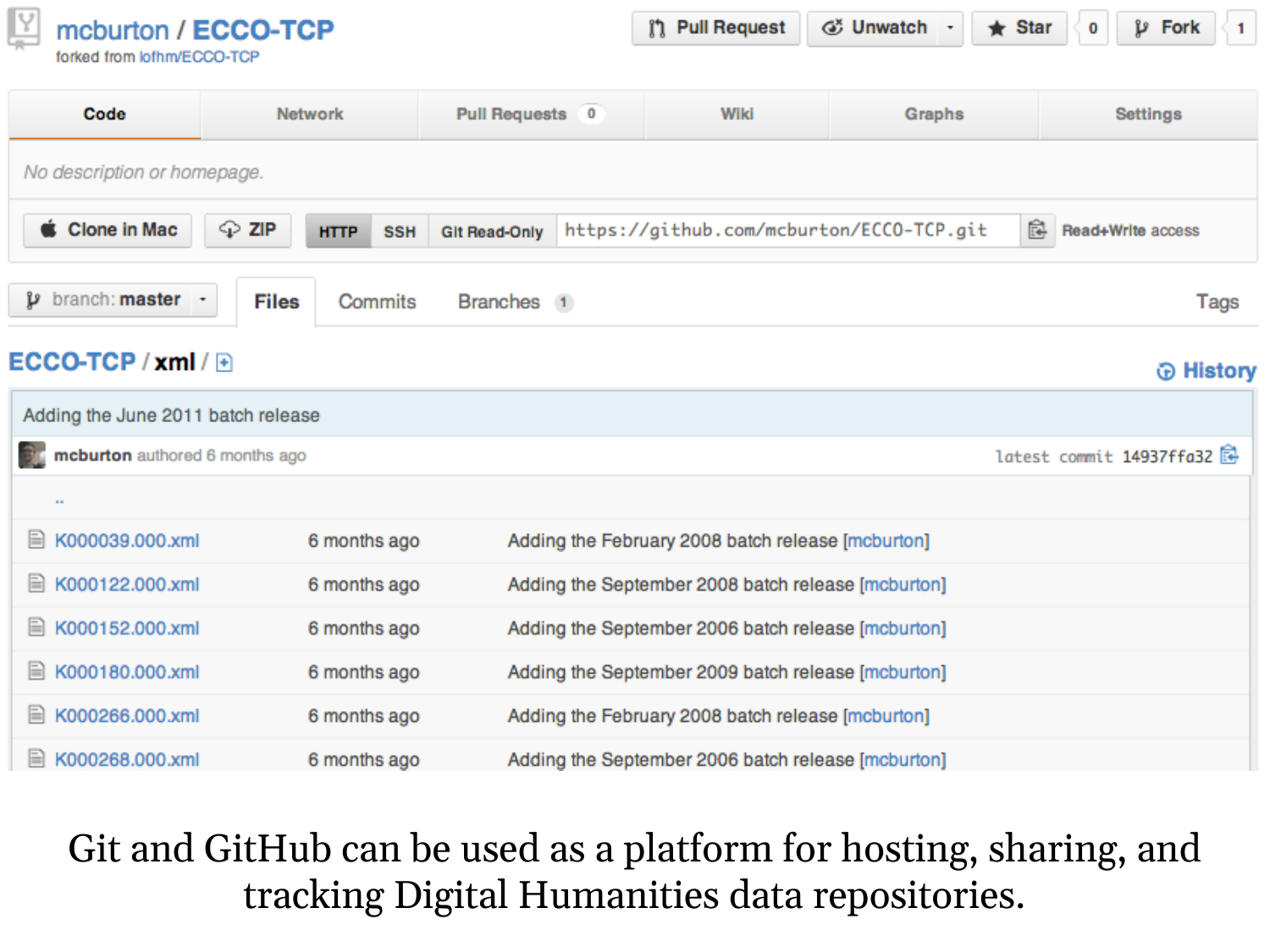

Git and GitHub can be used as a platform for hosting, sharing, and tracking Digital Humanities data repositories.